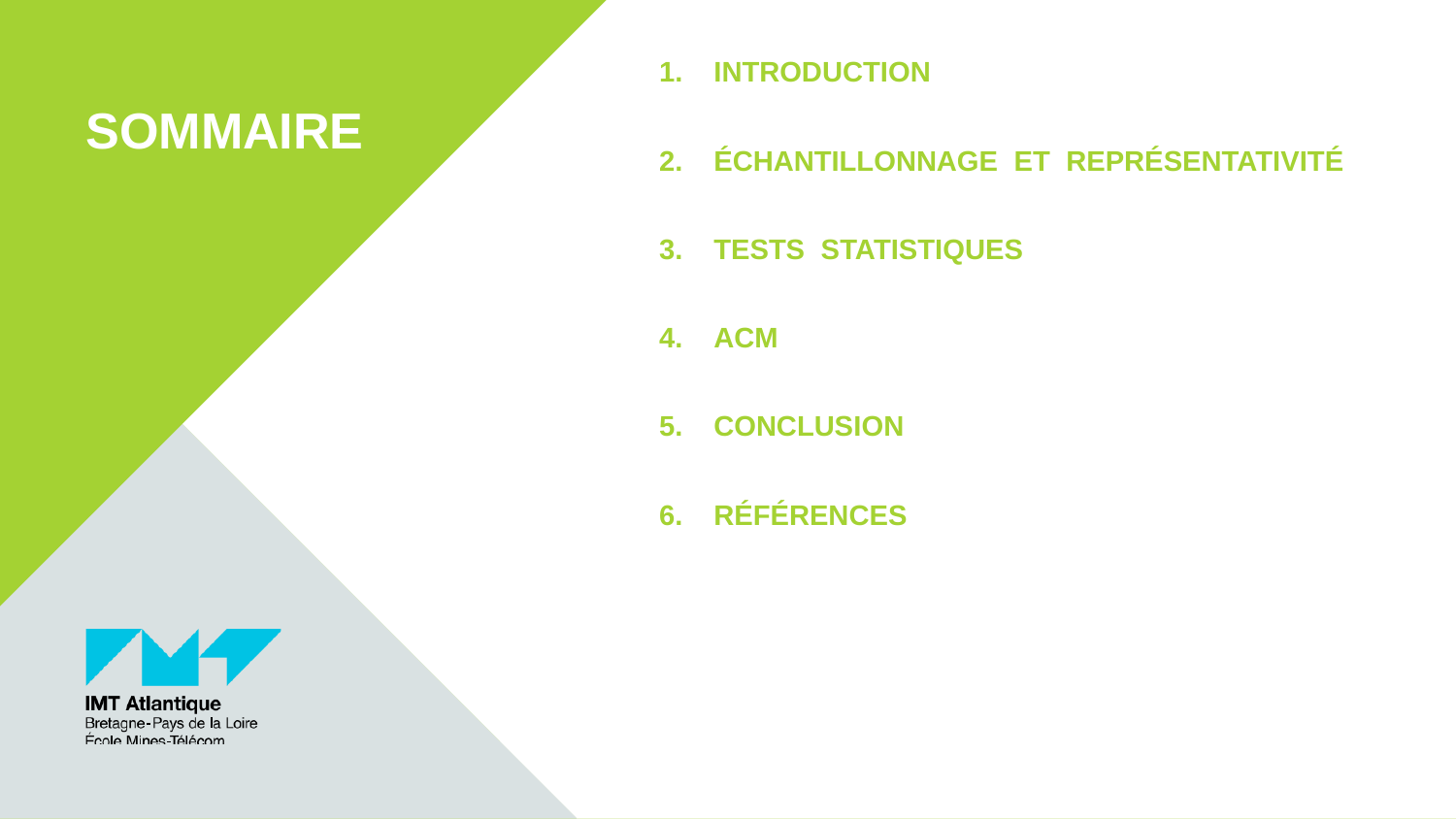

Introduction
Échantillonnage  et  Représentativité
Tests  statistiques
ACM
Conclusion
références

# sommaire